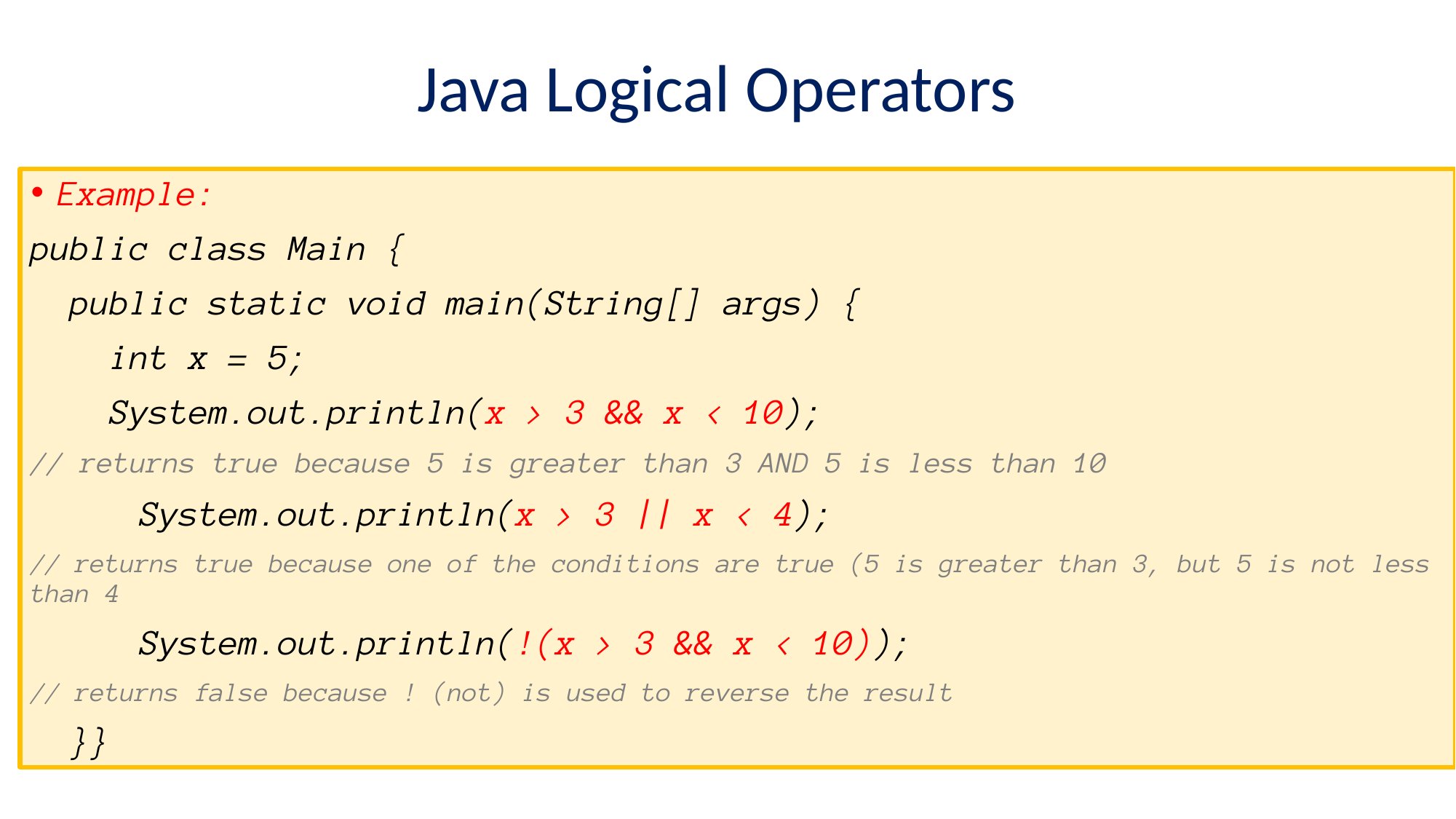

# Java Logical Operators
Example:
public class Main {
  public static void main(String[] args) {
    int x = 5;
    System.out.println(x > 3 && x < 10);
// returns true because 5 is greater than 3 AND 5 is less than 10
	System.out.println(x > 3 || x < 4);
// returns true because one of the conditions are true (5 is greater than 3, but 5 is not less than 4
	System.out.println(!(x > 3 && x < 10));
// returns false because ! (not) is used to reverse the result
  }}